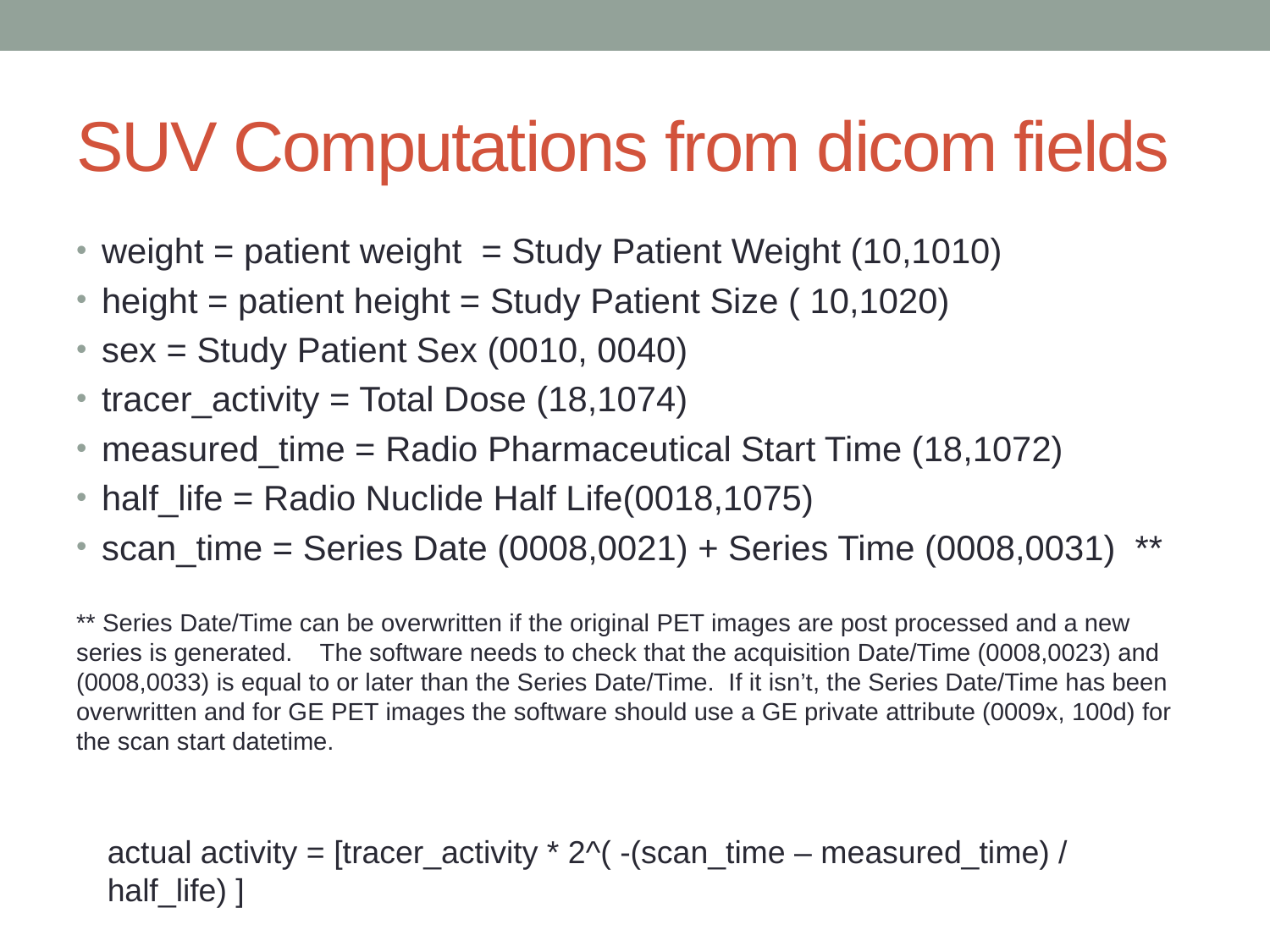

# SUV Computations from dicom fields
weight = patient weight  = Study Patient Weight (10,1010)
height = patient height = Study Patient Size ( 10,1020)
sex = Study Patient Sex (0010, 0040)
tracer_activity = Total Dose (18,1074)
measured_time = Radio Pharmaceutical Start Time (18,1072)
half_life = Radio Nuclide Half Life(0018,1075)
scan_time = Series Date (0008,0021) + Series Time (0008,0031)  **

** Series Date/Time can be overwritten if the original PET images are post processed and a new series is generated.    The software needs to check that the acquisition Date/Time (0008,0023) and (0008,0033) is equal to or later than the Series Date/Time.  If it isn’t, the Series Date/Time has been overwritten and for GE PET images the software should use a GE private attribute (0009x, 100d) for the scan start datetime.

actual activity = [tracer_activity * 2^( -(scan_time – measured_time) / half_life) ]